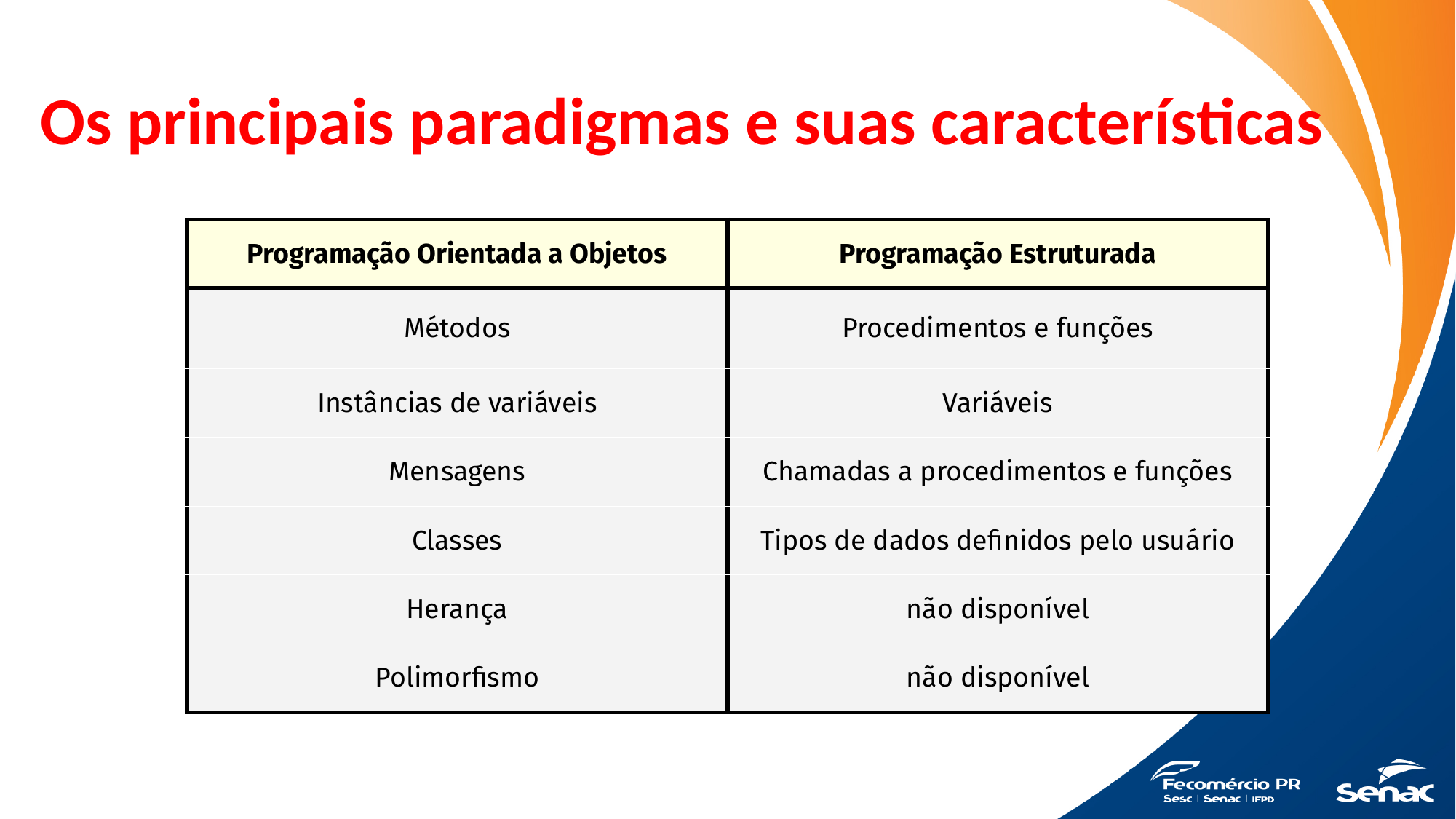

# Os principais paradigmas e suas características
| Programação Orientada a Objetos | Programação Estruturada |
| --- | --- |
| Métodos | Procedimentos e funções |
| Instâncias de variáveis | Variáveis |
| Mensagens | Chamadas a procedimentos e funções |
| Classes | Tipos de dados definidos pelo usuário |
| Herança | não disponível |
| Polimorfismo | não disponível |